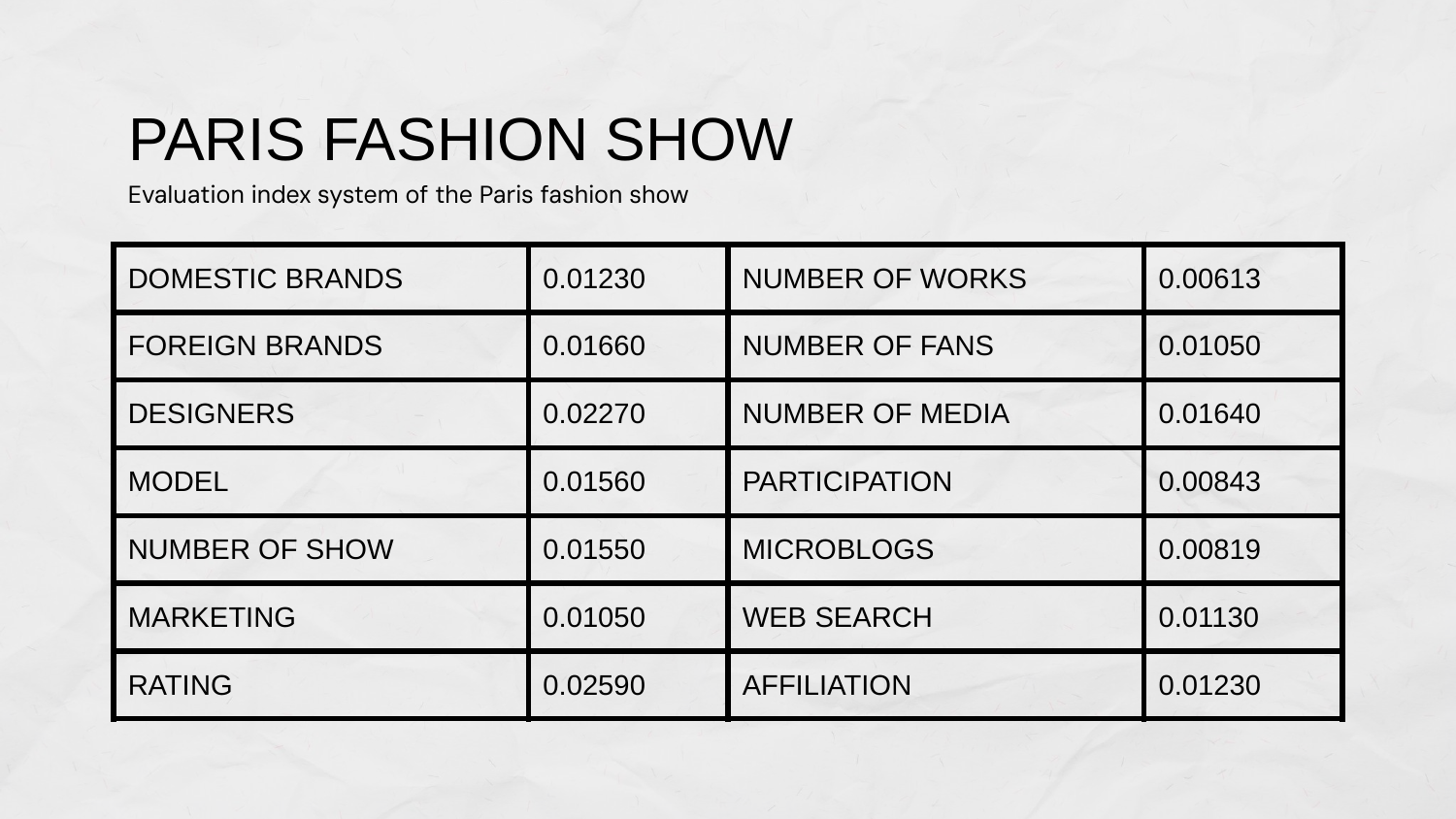

# PARIS FASHION SHOW
Evaluation index system of the Paris fashion show
| DOMESTIC BRANDS | 0.01230 | NUMBER OF WORKS | 0.00613 |
| --- | --- | --- | --- |
| FOREIGN BRANDS | 0.01660 | NUMBER OF FANS | 0.01050 |
| DESIGNERS | 0.02270 | NUMBER OF MEDIA | 0.01640 |
| MODEL | 0.01560 | PARTICIPATION | 0.00843 |
| NUMBER OF SHOW | 0.01550 | MICROBLOGS | 0.00819 |
| MARKETING | 0.01050 | WEB SEARCH | 0.01130 |
| RATING | 0.02590 | AFFILIATION | 0.01230 |